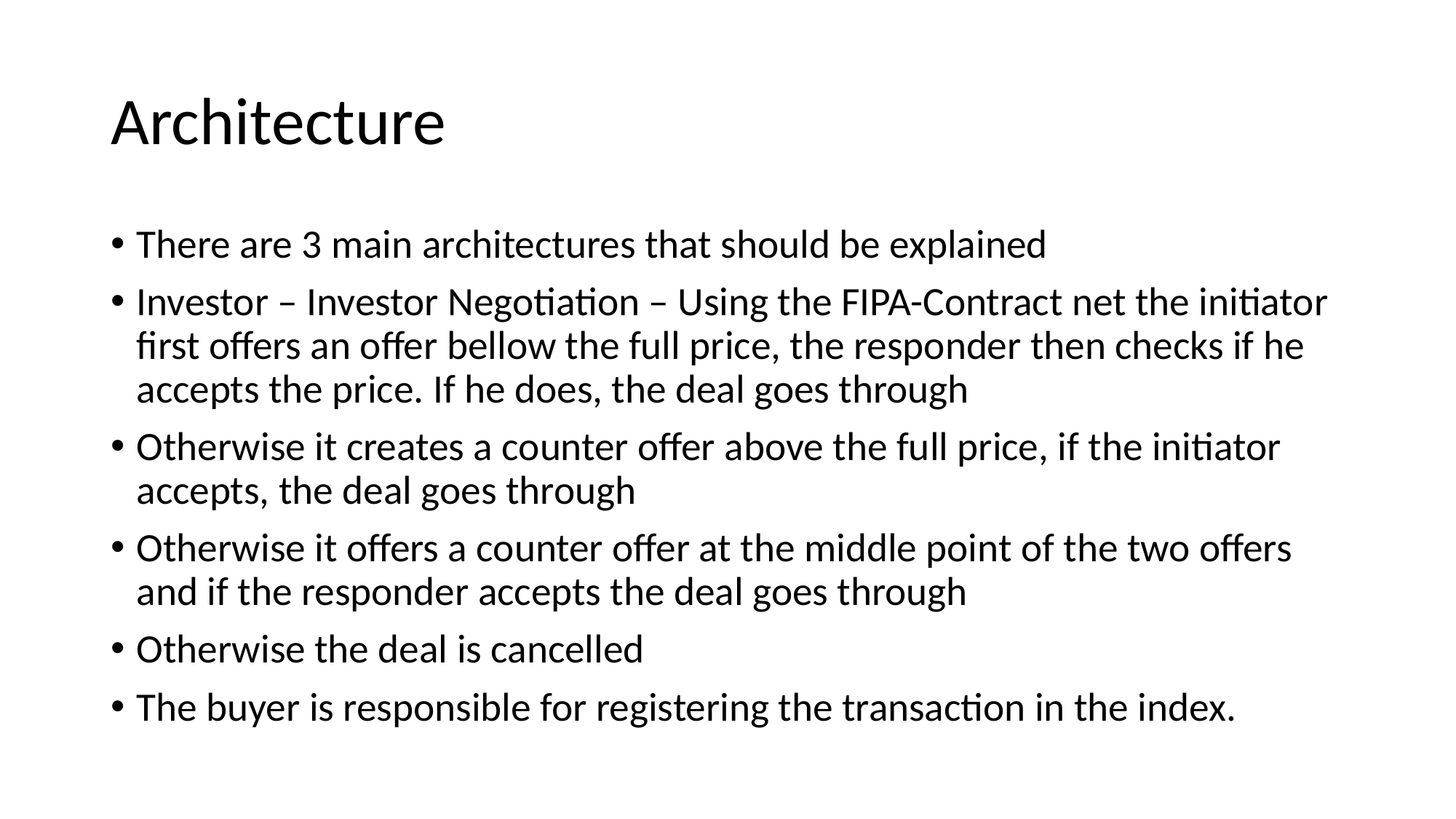

Architecture
There are 3 main architectures that should be explained
Investor – Investor Negotiation – Using the FIPA-Contract net the initiator first offers an offer bellow the full price, the responder then checks if he accepts the price. If he does, the deal goes through
Otherwise it creates a counter offer above the full price, if the initiator accepts, the deal goes through
Otherwise it offers a counter offer at the middle point of the two offers and if the responder accepts the deal goes through
Otherwise the deal is cancelled
The buyer is responsible for registering the transaction in the index.